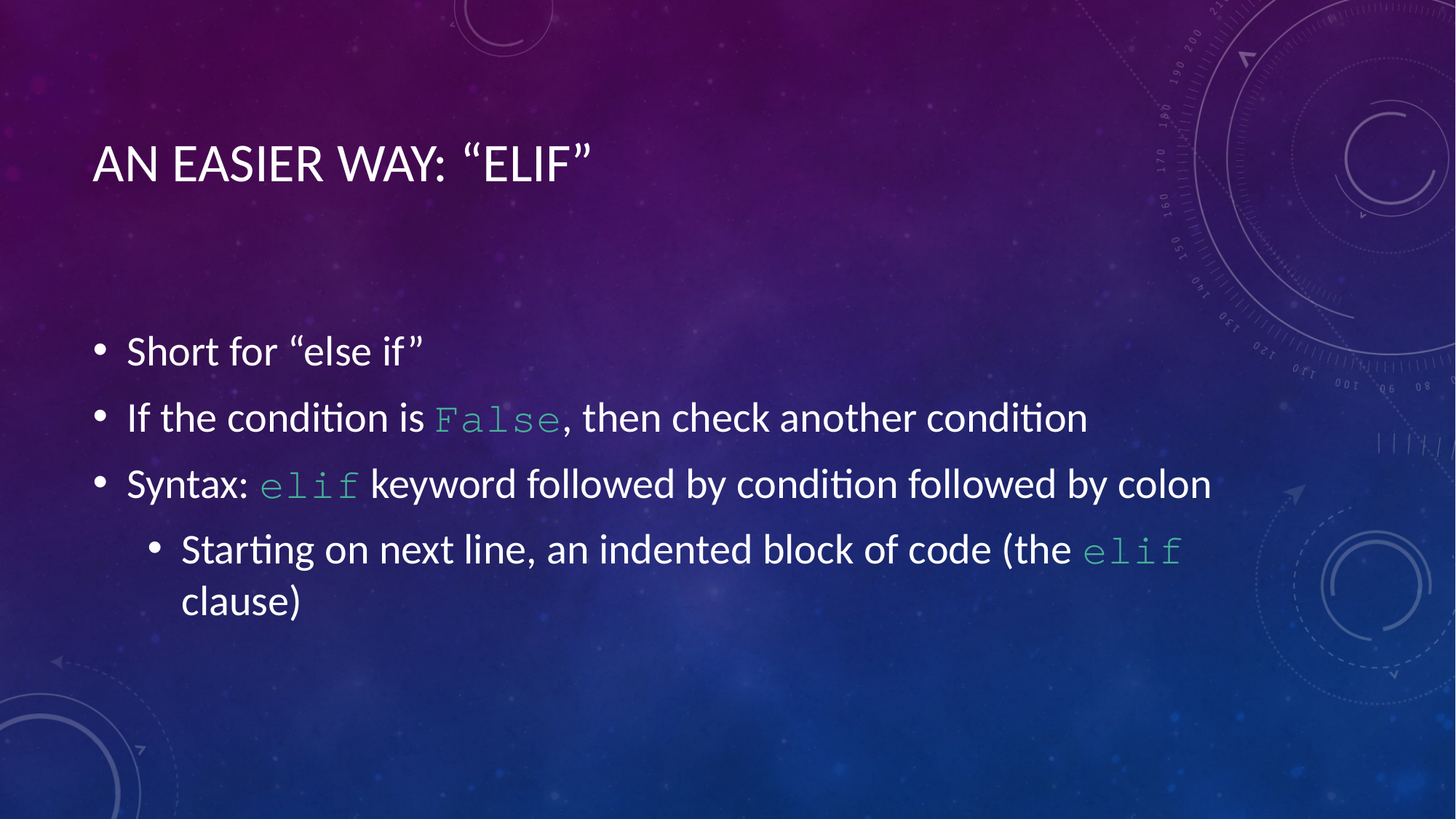

# AN easier way: “ELIF”
Short for “else if”
If the condition is False, then check another condition
Syntax: elif keyword followed by condition followed by colon
Starting on next line, an indented block of code (the elif clause)